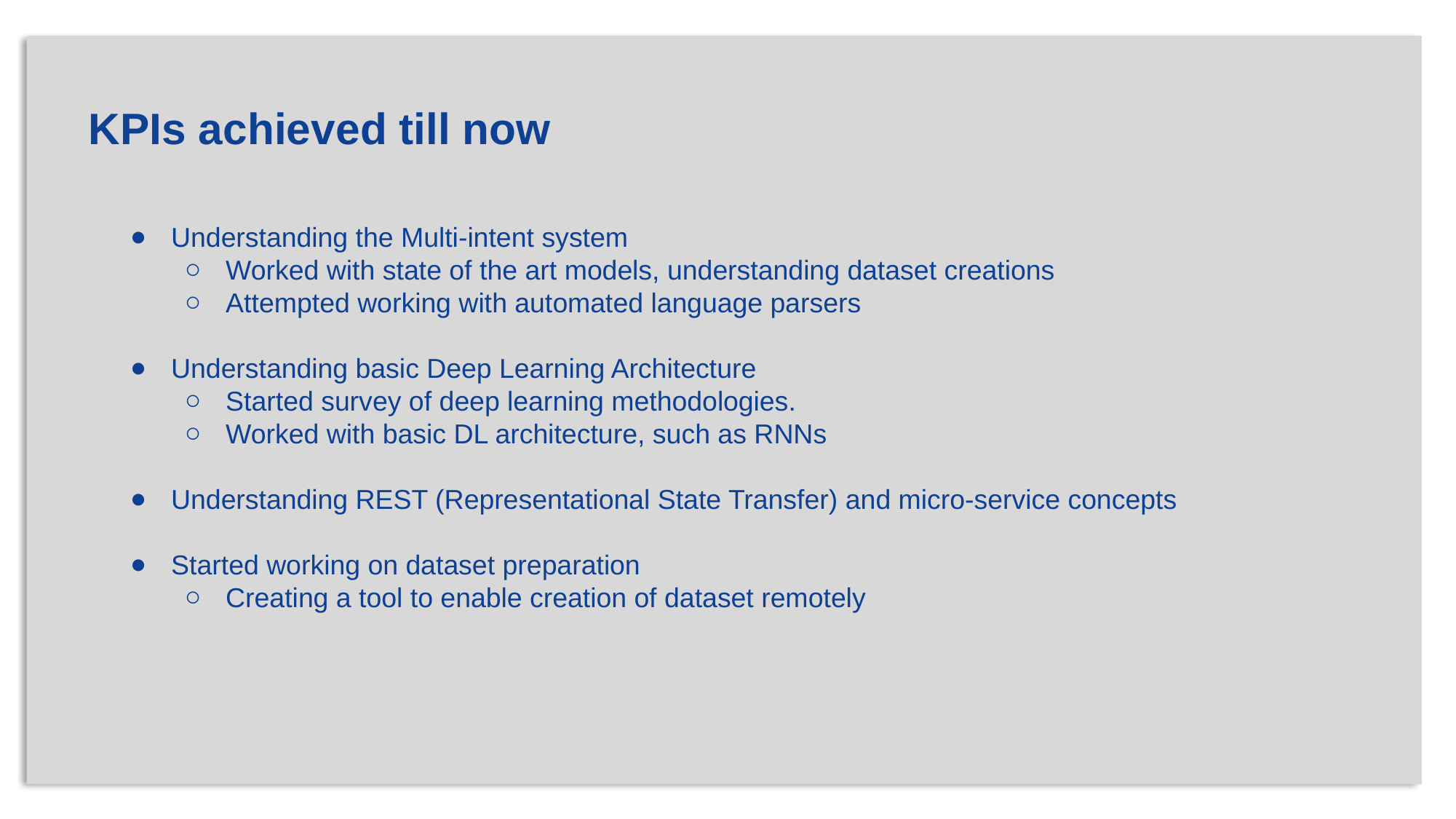

#
KPIs achieved till now
Understanding the Multi-intent system
Worked with state of the art models, understanding dataset creations
Attempted working with automated language parsers

Understanding basic Deep Learning Architecture
Started survey of deep learning methodologies.
Worked with basic DL architecture, such as RNNs

Understanding REST (Representational State Transfer) and micro-service concepts

Started working on dataset preparation
Creating a tool to enable creation of dataset remotely